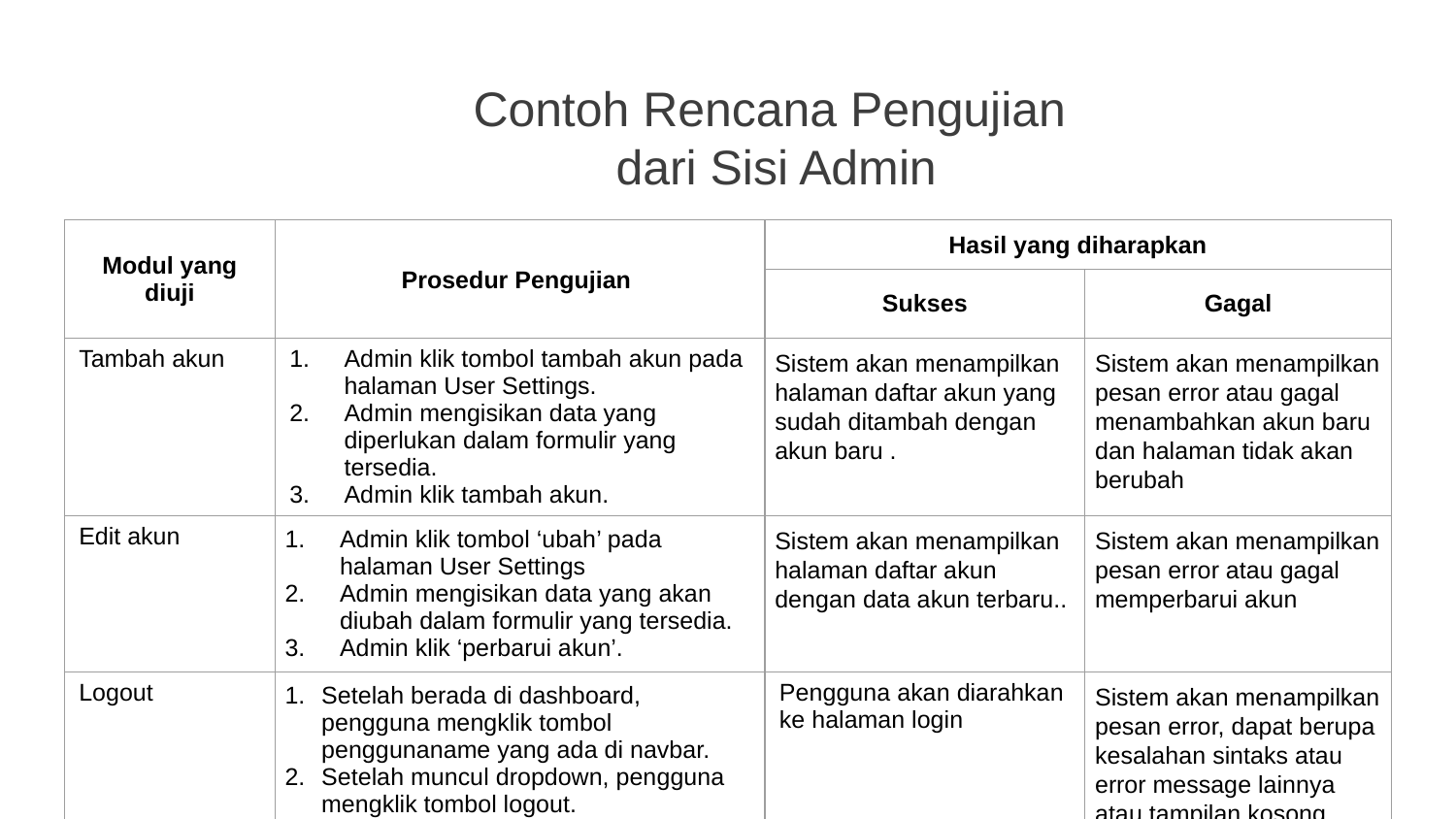

Contoh Rencana Pengujian
dari Sisi Admin
| Modul yang diuji | Prosedur Pengujian | Hasil yang diharapkan |  |
| --- | --- | --- | --- |
|  |  | Sukses | Gagal |
| Tambah akun | Admin klik tombol tambah akun pada halaman User Settings. Admin mengisikan data yang diperlukan dalam formulir yang tersedia. Admin klik tambah akun. | Sistem akan menampilkan halaman daftar akun yang sudah ditambah dengan akun baru . | Sistem akan menampilkan pesan error atau gagal menambahkan akun baru dan halaman tidak akan berubah |
| Edit akun | Admin klik tombol ‘ubah’ pada halaman User Settings Admin mengisikan data yang akan diubah dalam formulir yang tersedia.  Admin klik ‘perbarui akun’. | Sistem akan menampilkan halaman daftar akun dengan data akun terbaru.. | Sistem akan menampilkan pesan error atau gagal memperbarui akun |
| Logout | Setelah berada di dashboard, pengguna mengklik tombol penggunaname yang ada di navbar. Setelah muncul dropdown, pengguna mengklik tombol logout. | Pengguna akan diarahkan ke halaman login | Sistem akan menampilkan pesan error, dapat berupa kesalahan sintaks atau error message lainnya atau tampilan kosong. |